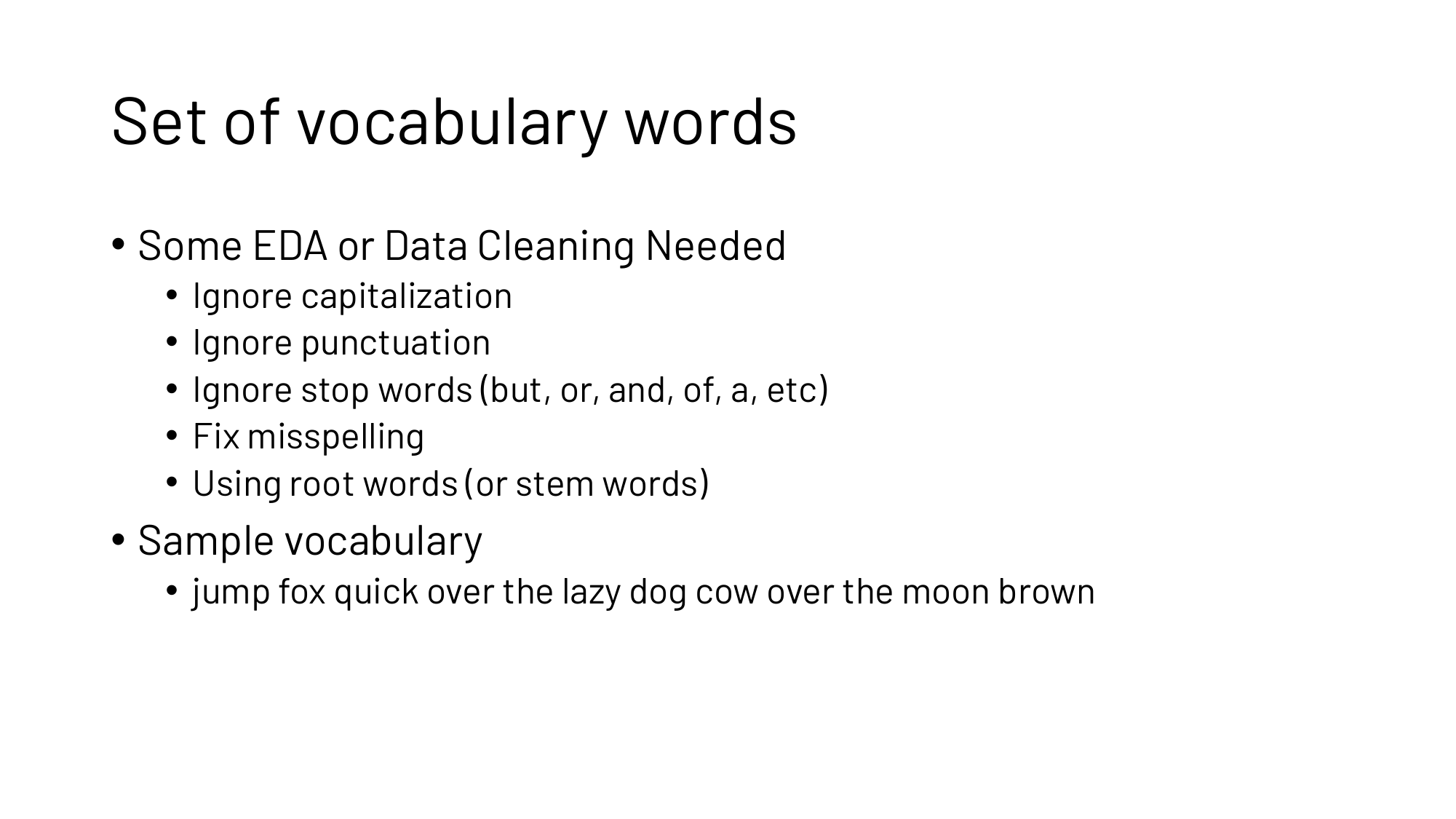

# Set of vocabulary words
Some EDA or Data Cleaning Needed
Ignore capitalization
Ignore punctuation
Ignore stop words (but, or, and, of, a, etc)
Fix misspelling
Using root words (or stem words)
Sample vocabulary
jump fox quick over the lazy dog cow over the moon brown